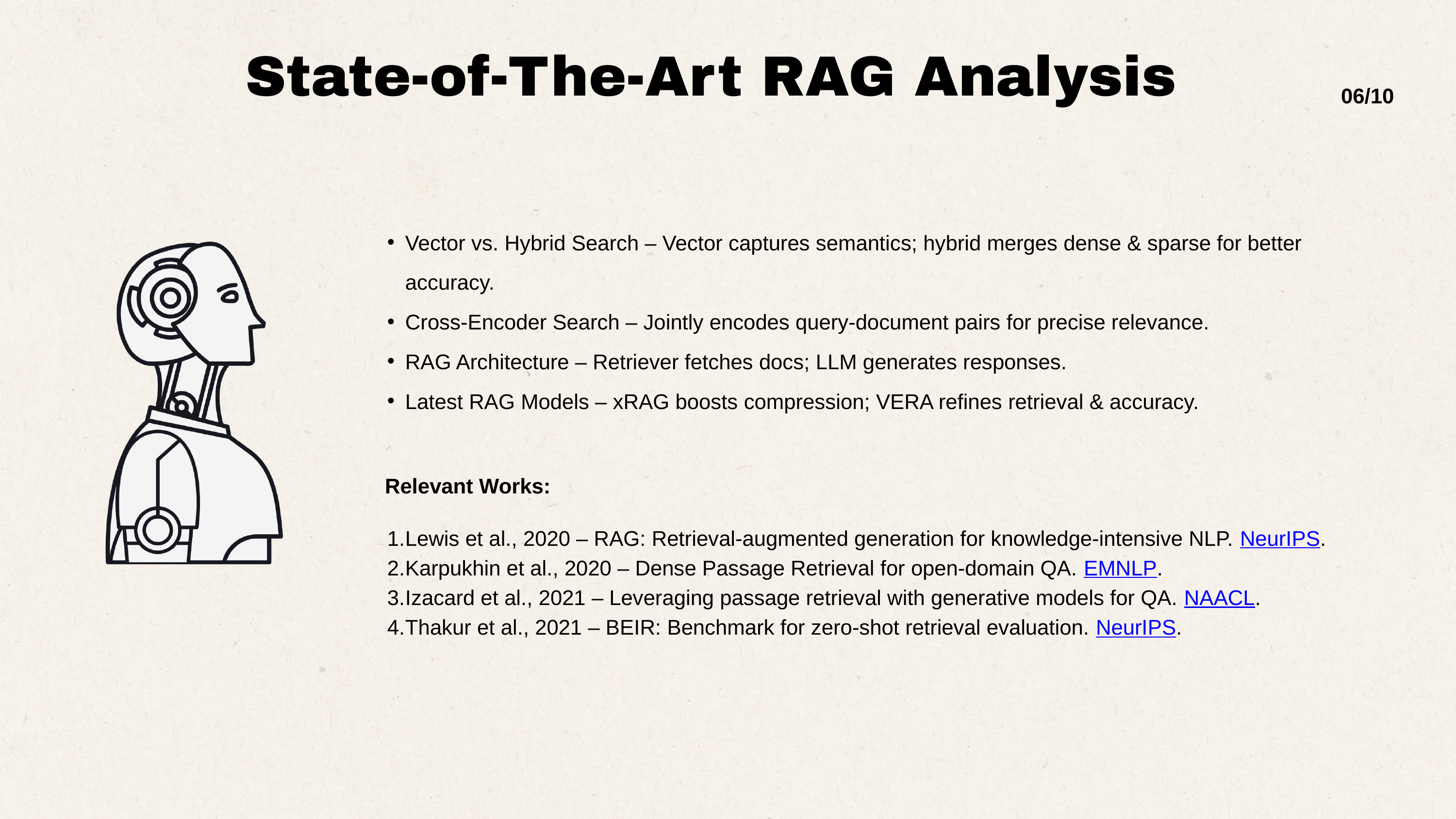

State-of-The-Art RAG Analysis
06/10
Vector vs. Hybrid Search – Vector captures semantics; hybrid merges dense & sparse for better accuracy.
Cross-Encoder Search – Jointly encodes query-document pairs for precise relevance.
RAG Architecture – Retriever fetches docs; LLM generates responses.
Latest RAG Models – xRAG boosts compression; VERA refines retrieval & accuracy.

Relevant Works:
Lewis et al., 2020 – RAG: Retrieval-augmented generation for knowledge-intensive NLP. NeurIPS.
Karpukhin et al., 2020 – Dense Passage Retrieval for open-domain QA. EMNLP.
Izacard et al., 2021 – Leveraging passage retrieval with generative models for QA. NAACL.
Thakur et al., 2021 – BEIR: Benchmark for zero-shot retrieval evaluation. NeurIPS.